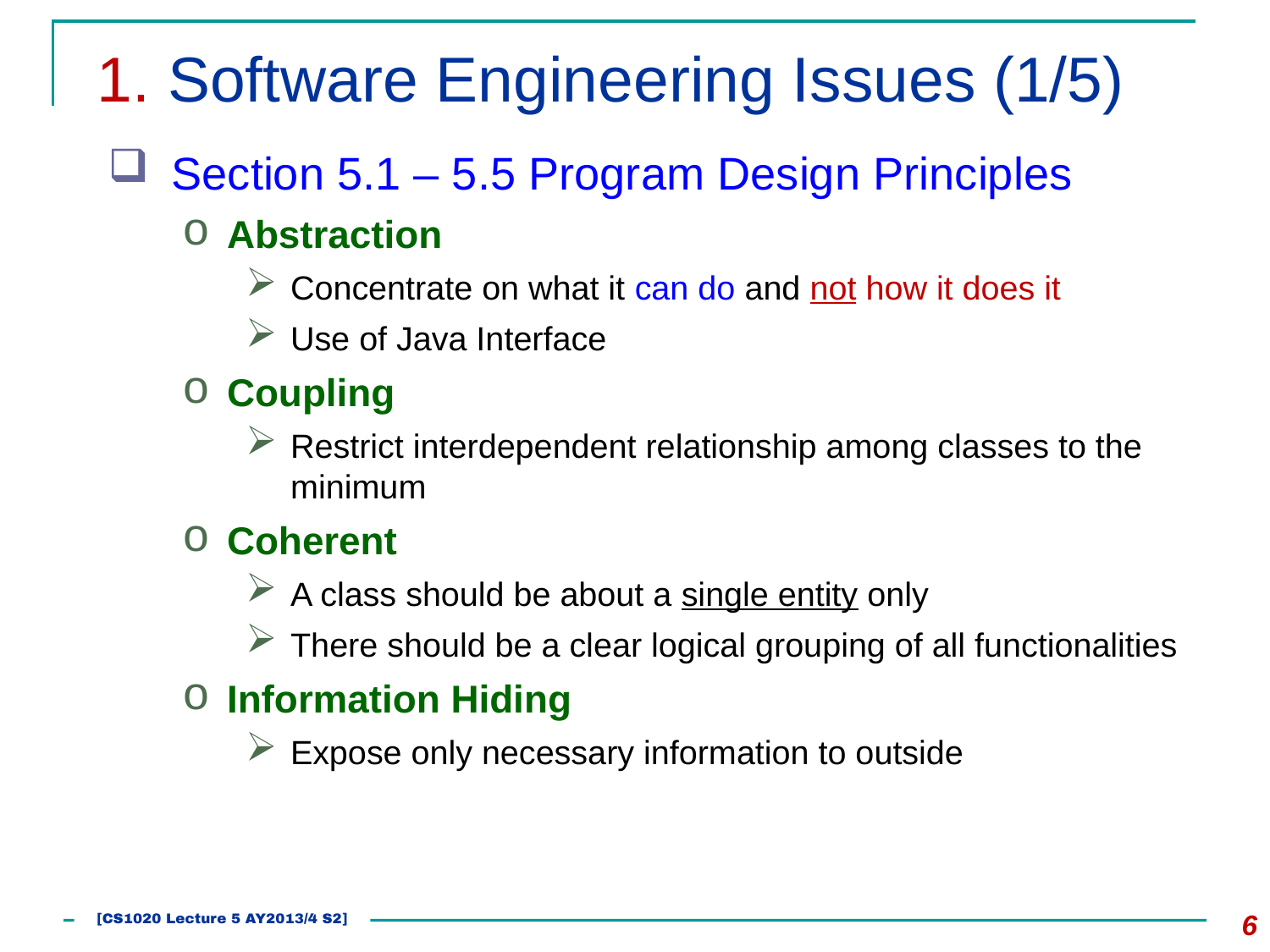

# 1. Software Engineering Issues (1/5)
Section 5.1 – 5.5 Program Design Principles
Abstraction
Concentrate on what it can do and not how it does it
Use of Java Interface
Coupling
Restrict interdependent relationship among classes to the minimum
Coherent
A class should be about a single entity only
There should be a clear logical grouping of all functionalities
Information Hiding
Expose only necessary information to outside
6
[CS1020 Lecture 5 AY2013/4 S2]